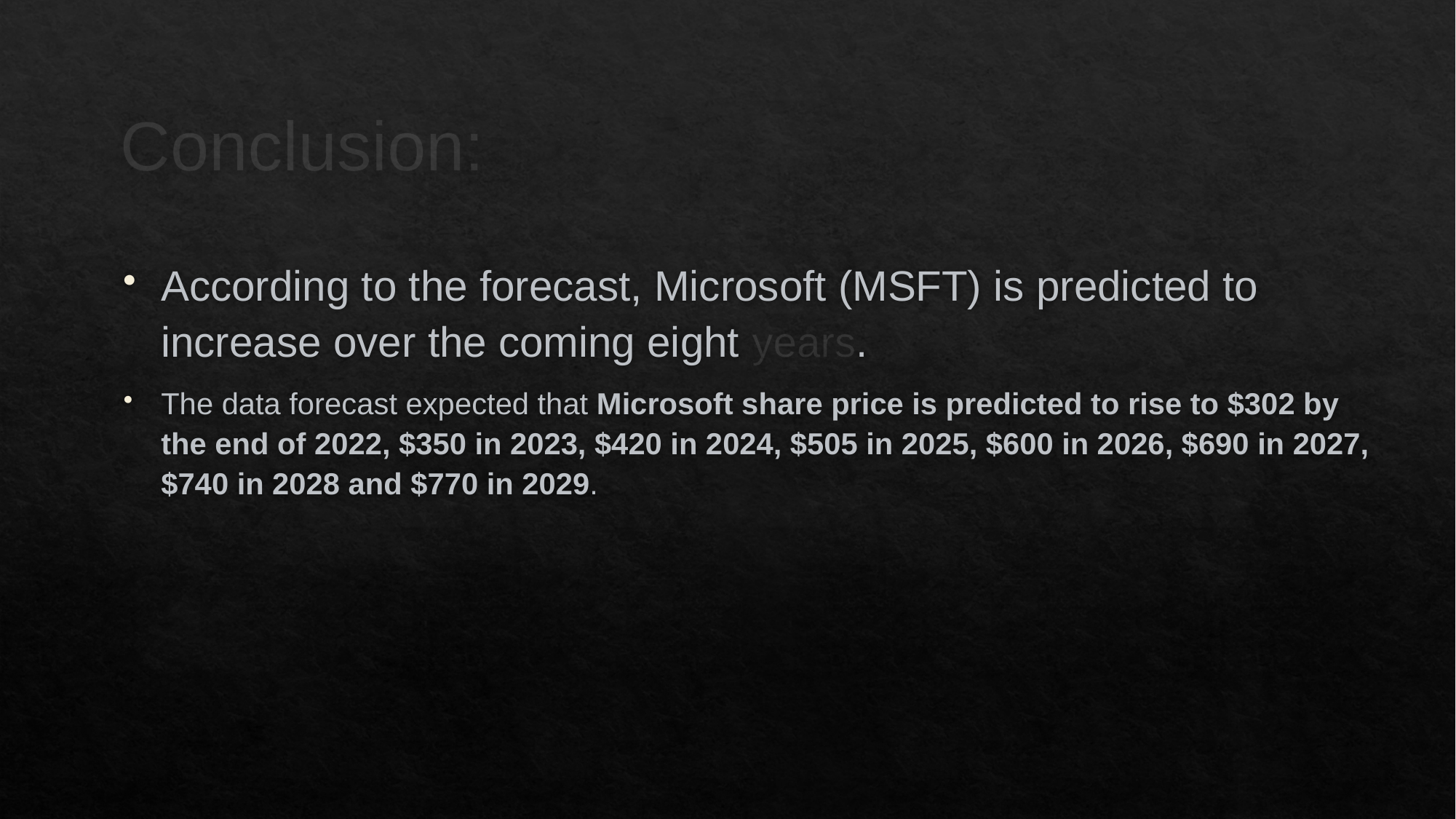

# Conclusion:
According to the forecast, Microsoft (MSFT) is predicted to increase over the coming eight years.
The data forecast expected that Microsoft share price is predicted to rise to $302 by the end of 2022, $350 in 2023, $420 in 2024, $505 in 2025, $600 in 2026, $690 in 2027, $740 in 2028 and $770 in 2029.